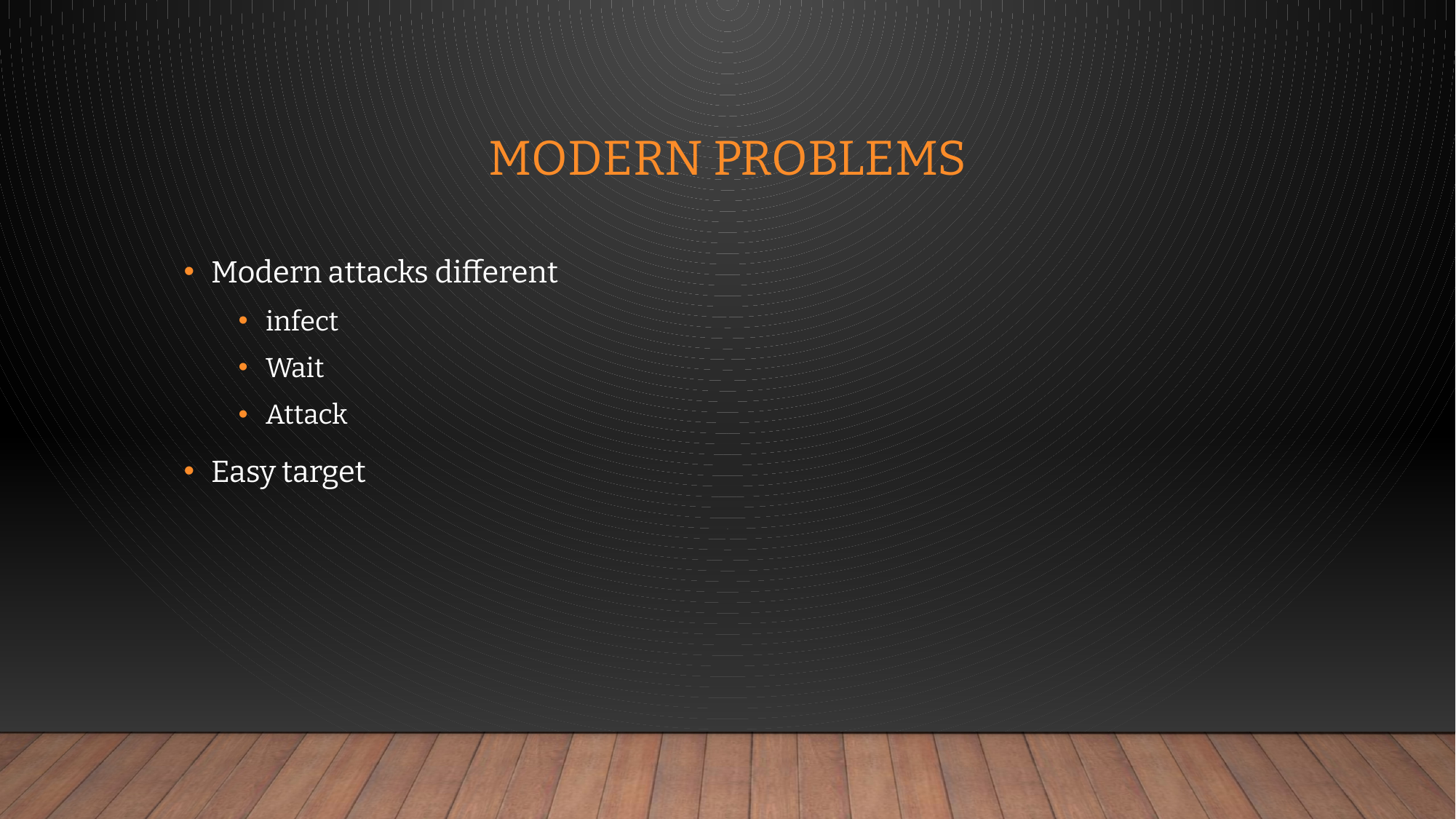

# Modern problems
Modern attacks different
infect
Wait
Attack
Easy target